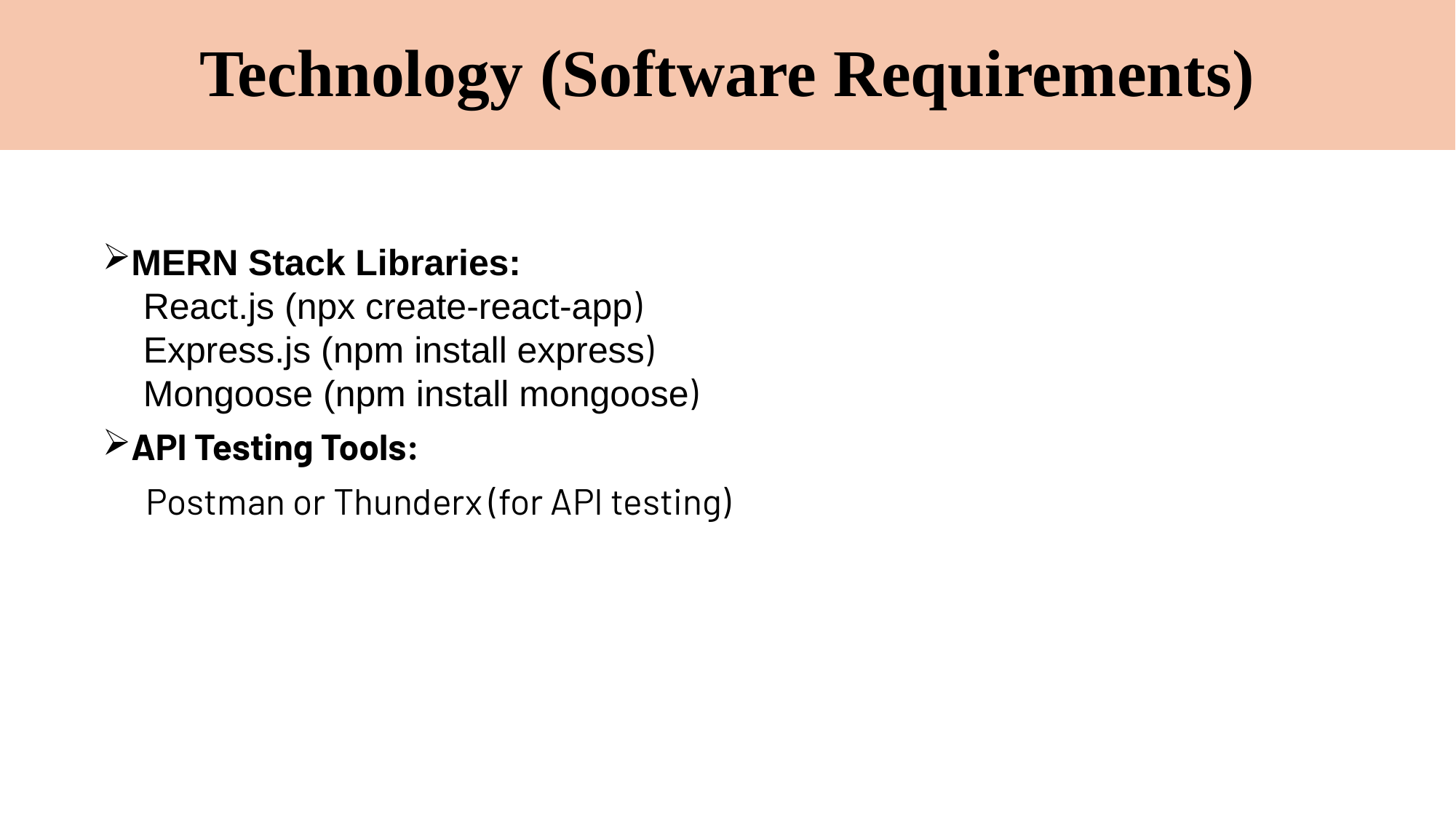

# Modules
Technology (Software Requirements)
MERN Stack Libraries:
    React.js (npx create-react-app)
    Express.js (npm install express)
    Mongoose (npm install mongoose)
API Testing Tools:
      Postman or Thunderx (for API testing)